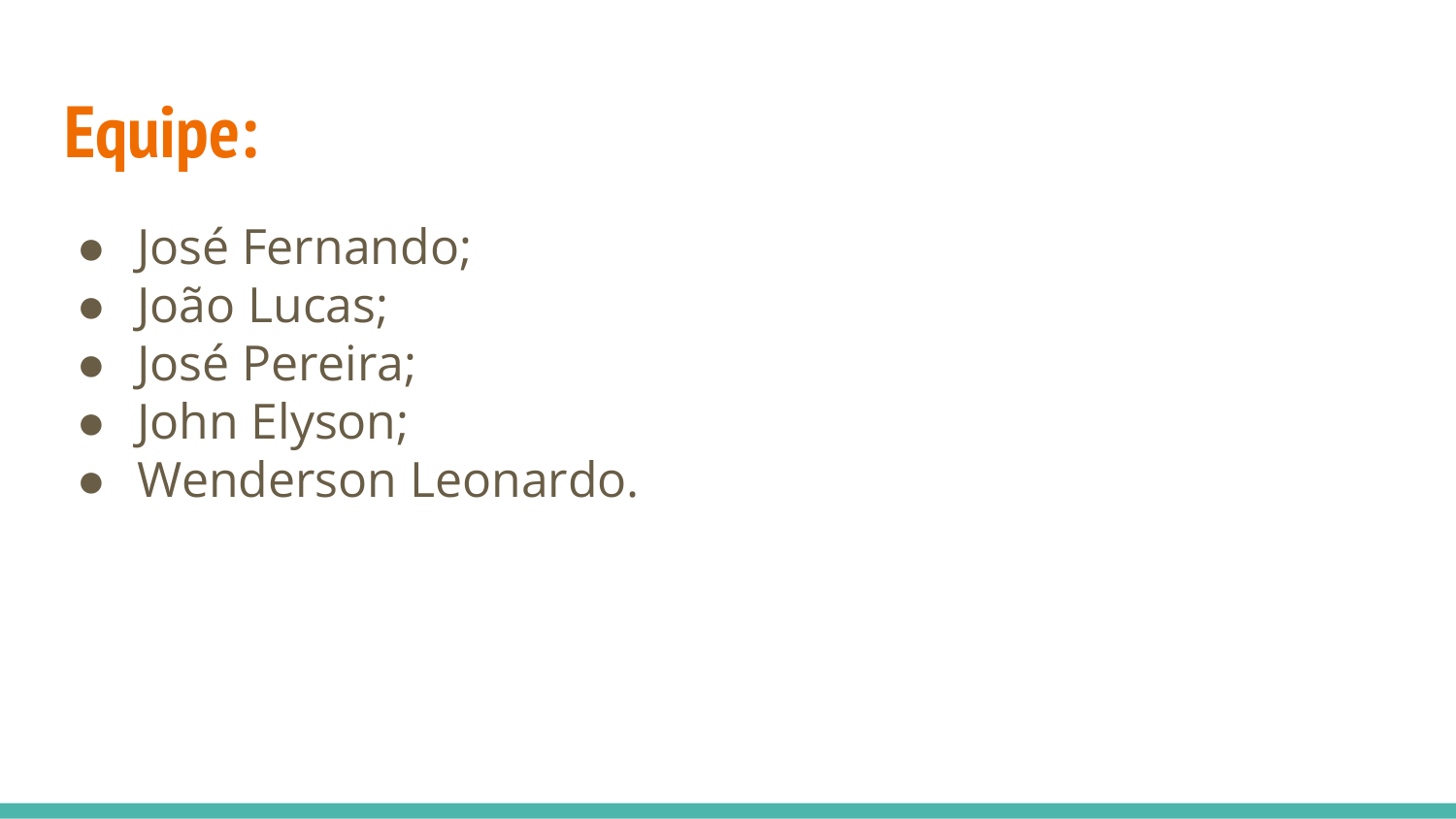

# Equipe:
José Fernando;
João Lucas;
José Pereira;
John Elyson;
Wenderson Leonardo.